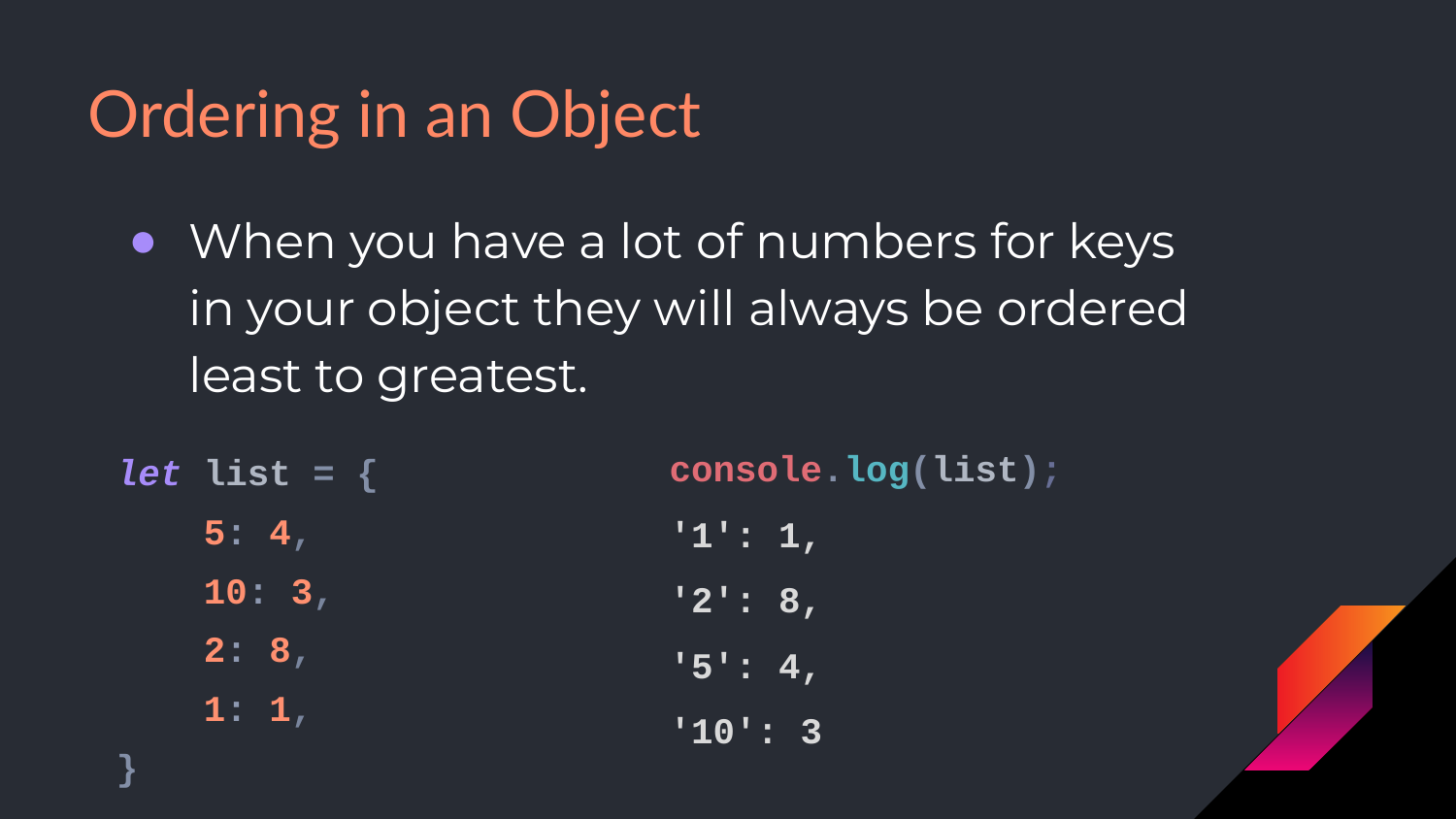

# Ordering in an Object
When you have a lot of numbers for keys in your object they will always be ordered least to greatest.
let list = {
    5: 4,
    10: 3,
    2: 8,
    1: 1,
}
console.log(list);
'1': 1,
'2': 8,
'5': 4,
'10': 3